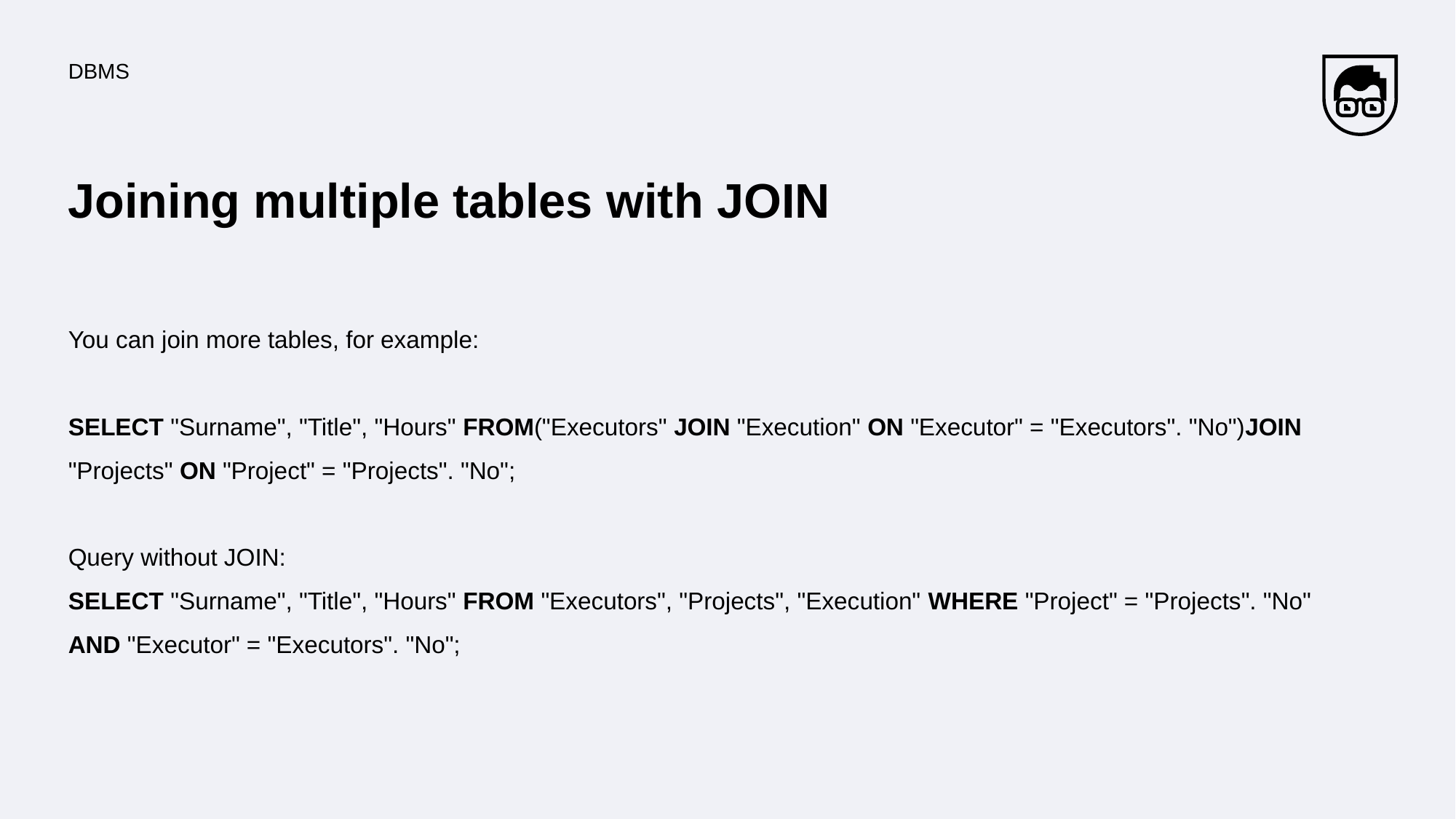

DBMS
# Joining multiple tables with JOIN
You can join more tables, for example:

SELECT "Surname", "Title", "Hours" FROM("Executors" JOIN "Execution" ON "Executor" = "Executors". "No")JOIN "Projects" ON "Project" = "Projects". "No";

Query without JOIN:
SELECT "Surname", "Title", "Hours" FROM "Executors", "Projects", "Execution" WHERE "Project" = "Projects". "No" AND "Executor" = "Executors". "No";